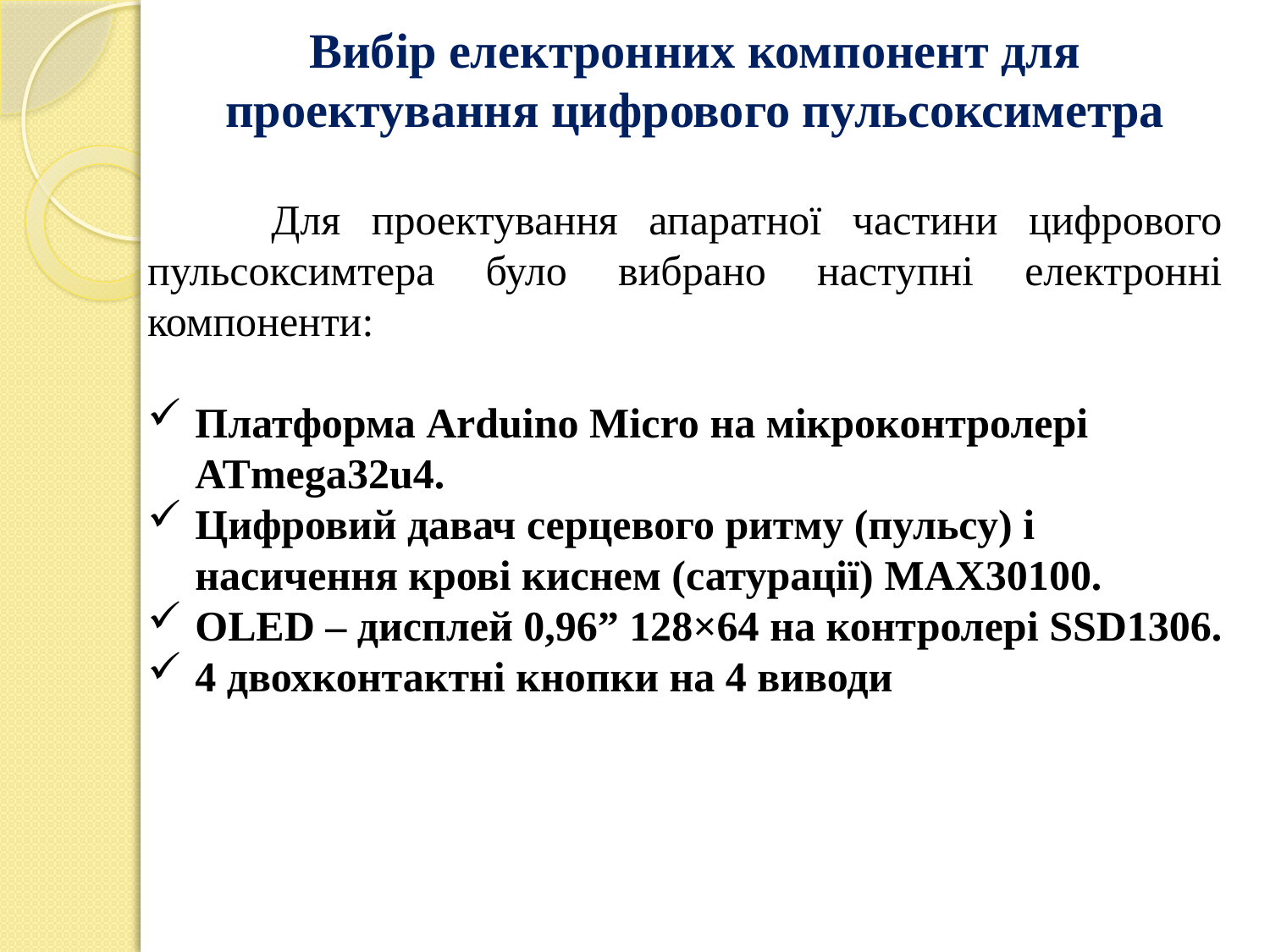

Вибір електронних компонент для проектування цифрового пульсоксиметра
    Для проектування апаратної частини цифрового пульсоксимтера було вибрано наступні електронні компоненти:

Платформа Arduino Micro на мікроконтролері ATmega32u4.
Цифровий давач серцевого ритму (пульсу) і насичення крові киснем (сатурації) MAX30100.
OLED – дисплей 0,96” 128×64 на контролері SSD1306.
4 двохконтактні кнопки на 4 виводи